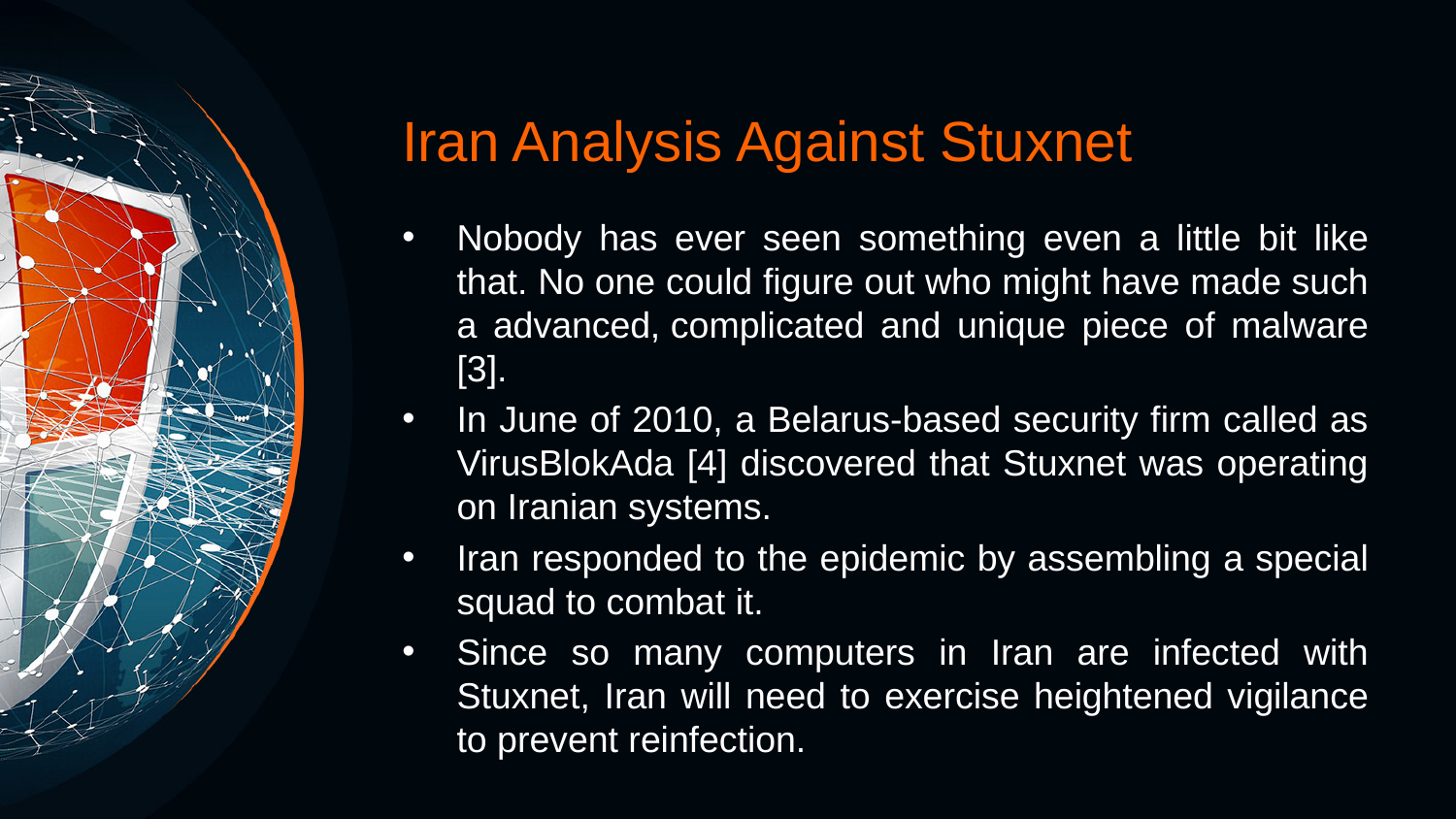

# Iran Analysis Against Stuxnet
Nobody has ever seen something even a little bit like that. No one could figure out who might have made such a advanced, complicated and unique piece of malware [3].
In June of 2010, a Belarus-based security firm called as VirusBlokAda [4] discovered that Stuxnet was operating on Iranian systems.
Iran responded to the epidemic by assembling a special squad to combat it.
Since so many computers in Iran are infected with Stuxnet, Iran will need to exercise heightened vigilance to prevent reinfection.